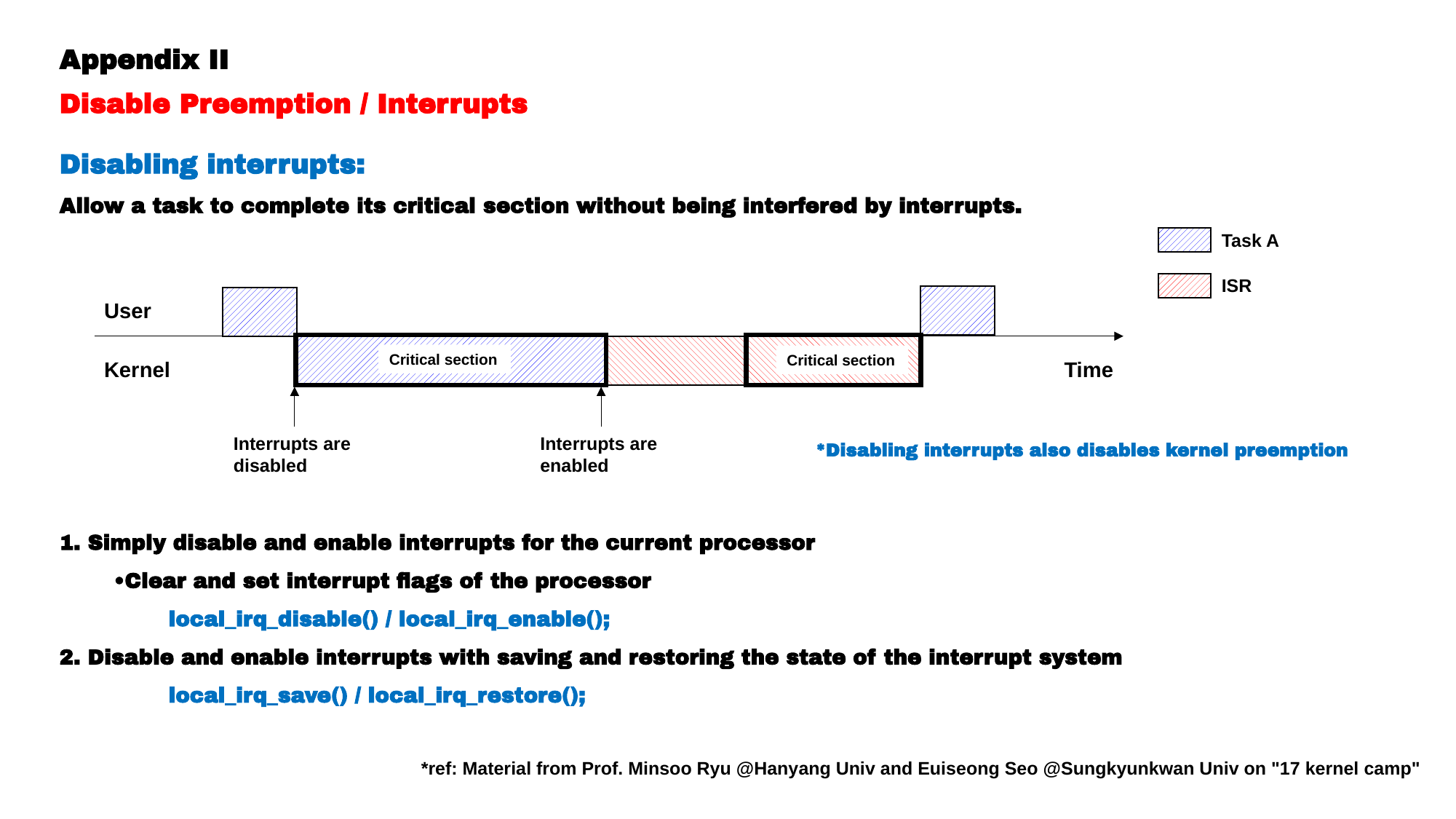

Appendix II
Disable Preemption / Interrupts
Disabling interrupts:
Allow a task to complete its critical section without being interfered by interrupts.
Task A

ISR

User

Critical section
Critical section
Kernel
Time
Interrupts are disabled
Interrupts are enabled
*Disabling interrupts also disables kernel preemption
1. Simply disable and enable interrupts for the current processor
•Clear and set interrupt flags of the processor
	local_irq_disable() / local_irq_enable();
2. Disable and enable interrupts with saving and restoring the state of the interrupt system
	local_irq_save() / local_irq_restore();

*ref: Material from Prof. Minsoo Ryu @Hanyang Univ and Euiseong Seo @Sungkyunkwan Univ on "17 kernel camp"